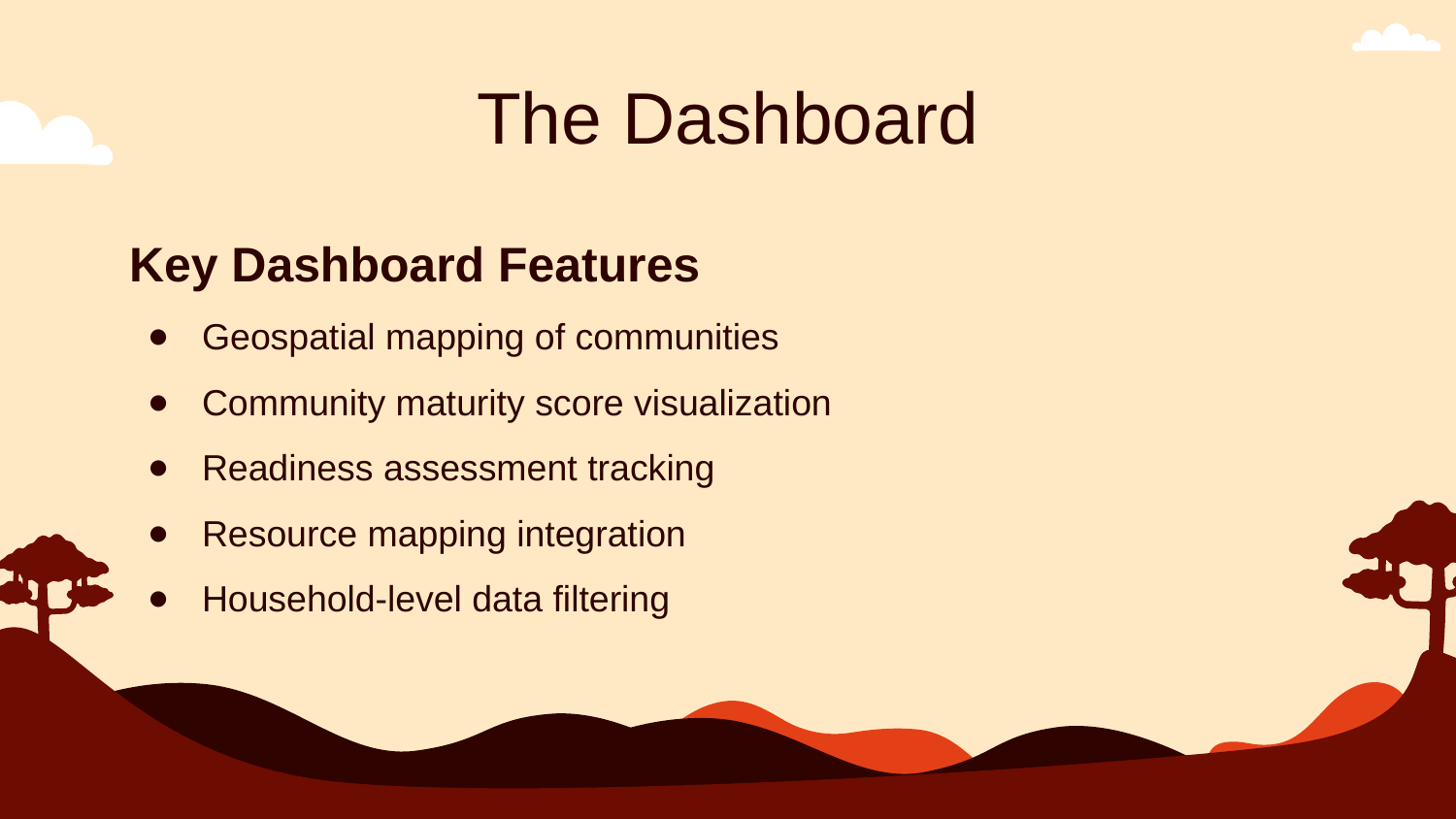

# The Dashboard
Key Dashboard Features
Geospatial mapping of communities
Community maturity score visualization
Readiness assessment tracking
Resource mapping integration
Household-level data filtering